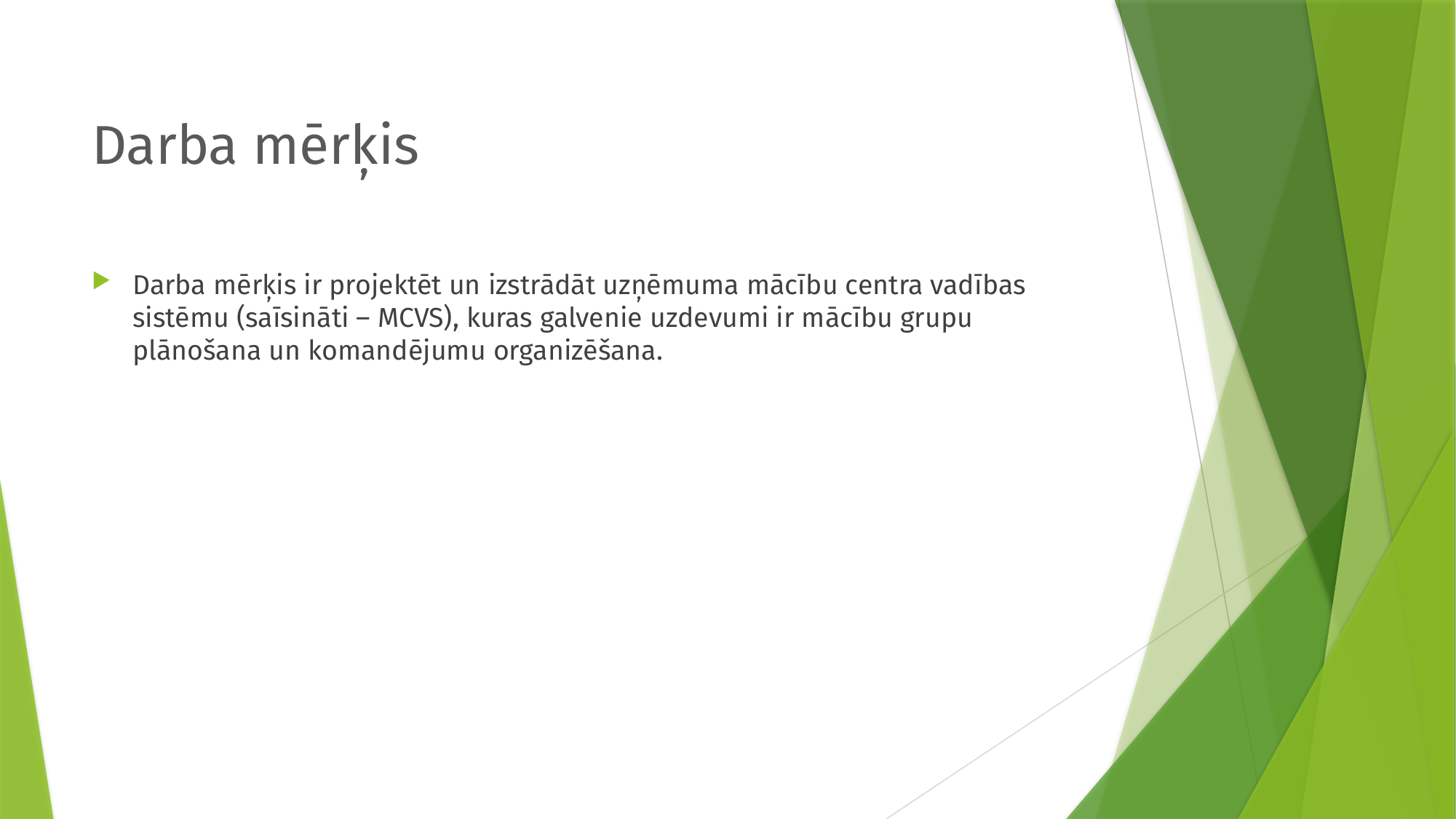

# Darba mērķis
Darba mērķis ir projektēt un izstrādāt uzņēmuma mācību centra vadības sistēmu (saīsināti – MCVS), kuras galvenie uzdevumi ir mācību grupu plānošana un komandējumu organizēšana.